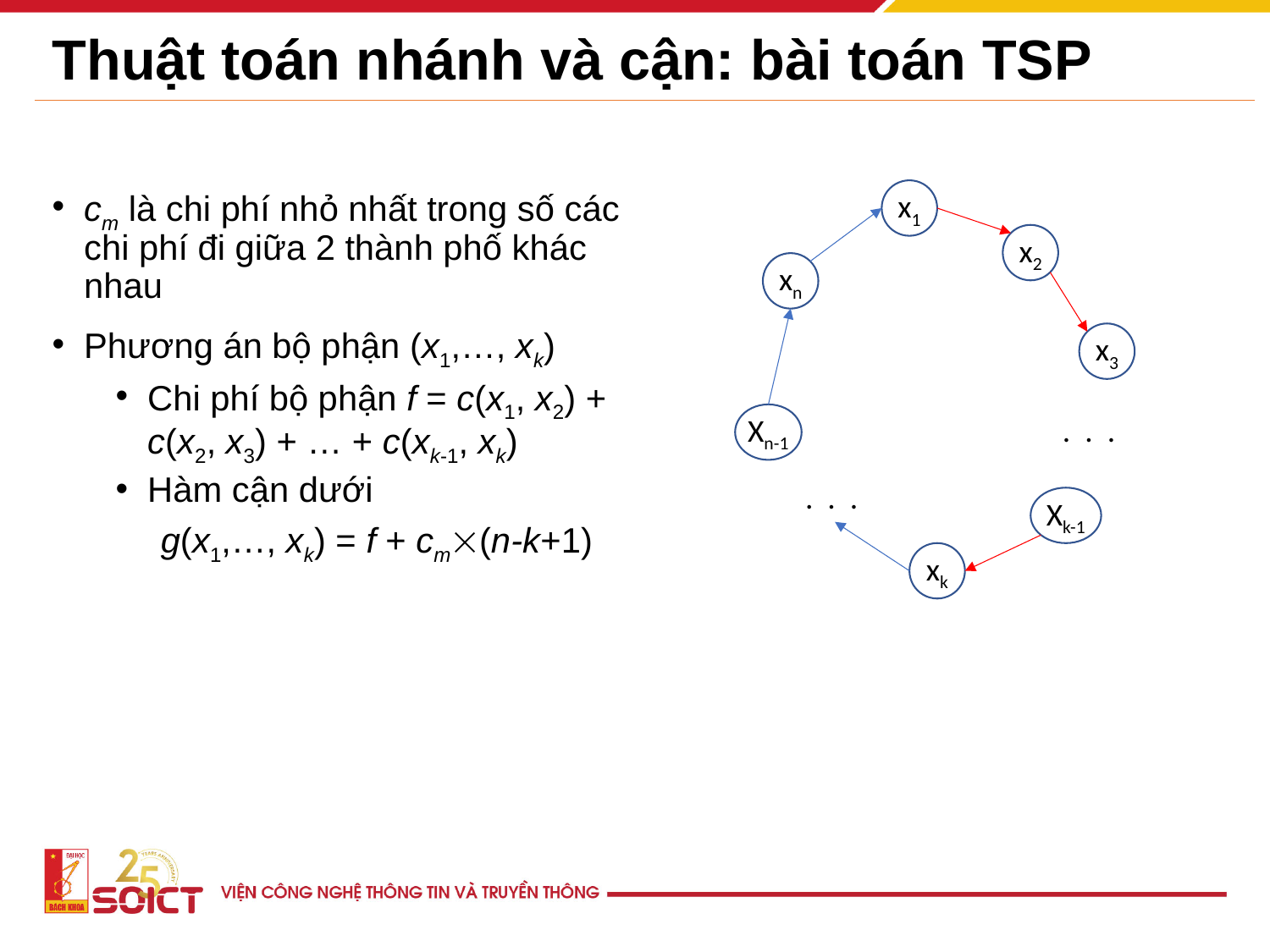

# Thuật toán nhánh và cận: bài toán TSP
cm là chi phí nhỏ nhất trong số các chi phí đi giữa 2 thành phố khác nhau
Phương án bộ phận (x1,…, xk)
Chi phí bộ phận f = c(x1, x2) + c(x2, x3) + … + c(xk-1, xk)
Hàm cận dưới
g(x1,…, xk) = f + cm×(n-k+1)
x1
x2
xn
x3
Xn-1
.  .  .
.  .  .
Xk-1
xk